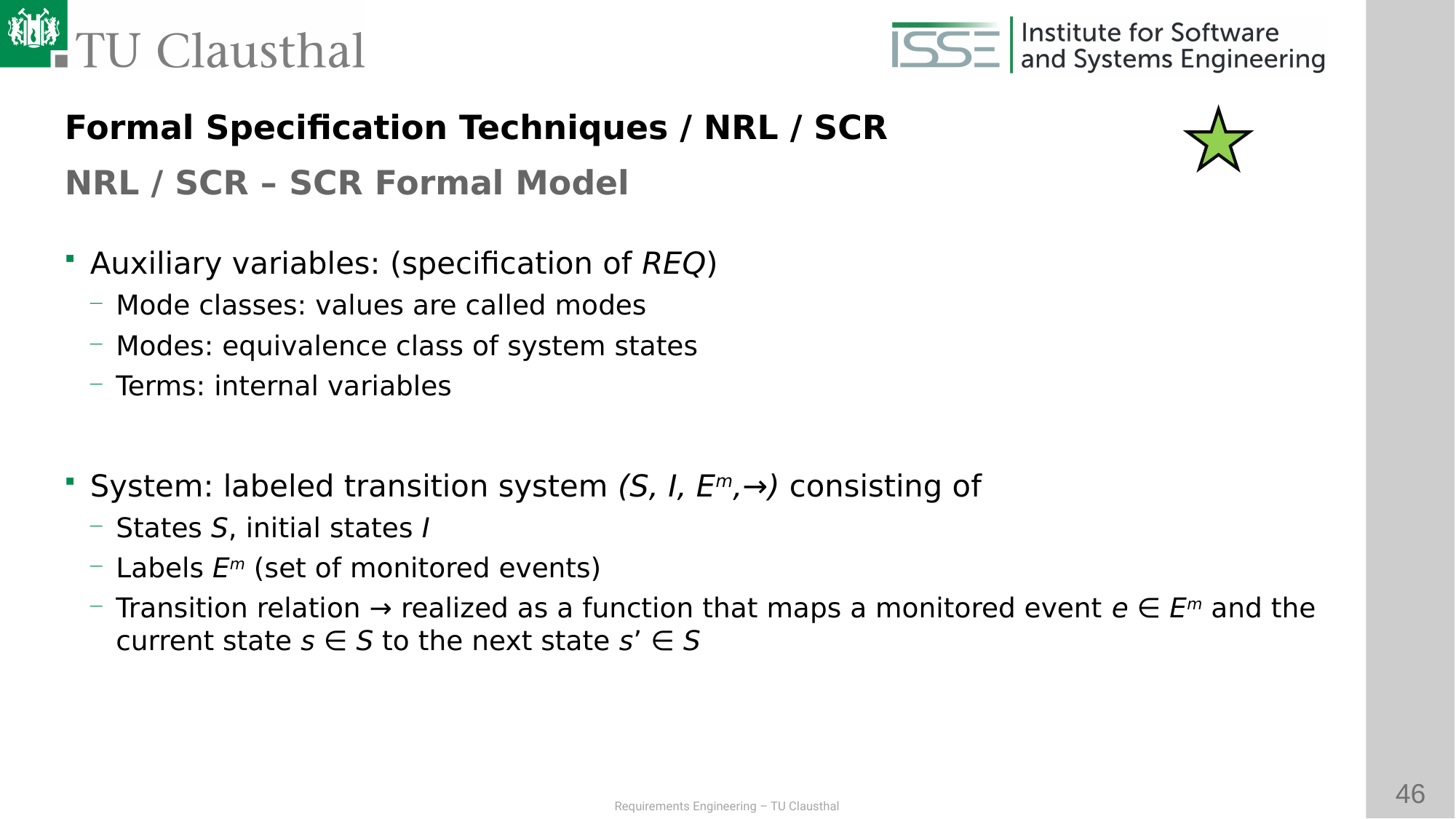

Formal Specification Techniques / NRL / SCR

NRL / SCR – SCR Formal Model
# Auxiliary variables: (specification of REQ)
Mode classes: values are called modes
Modes: equivalence class of system states
Terms: internal variables

System: labeled transition system (S, I, Em,→) consisting of
States S, initial states I
Labels Em (set of monitored events)
Transition relation → realized as a function that maps a monitored event e ∈ Em and the current state s ∈ S to the next state s’ ∈ S